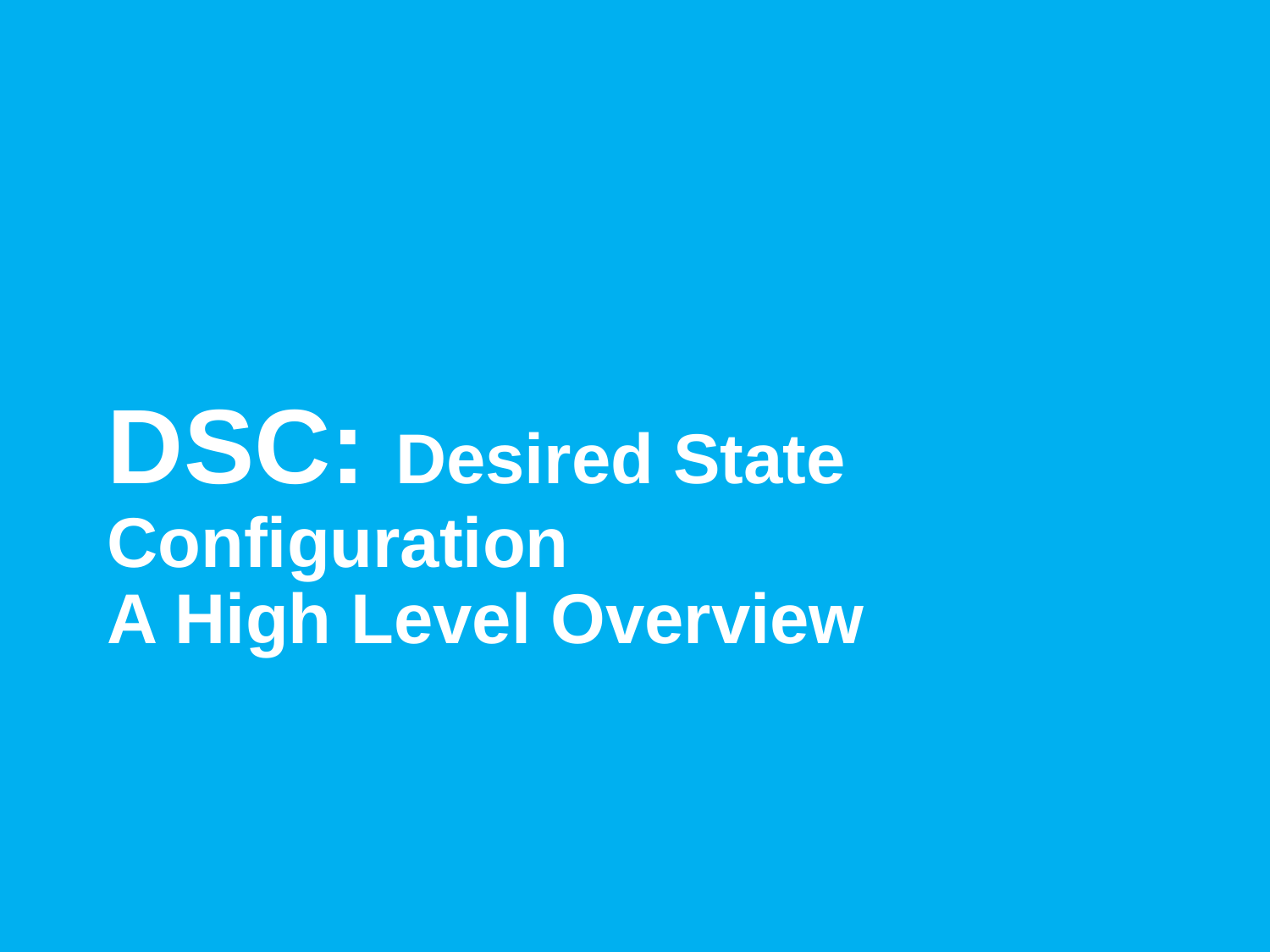

# DSC: Desired State Configuration A High Level Overview